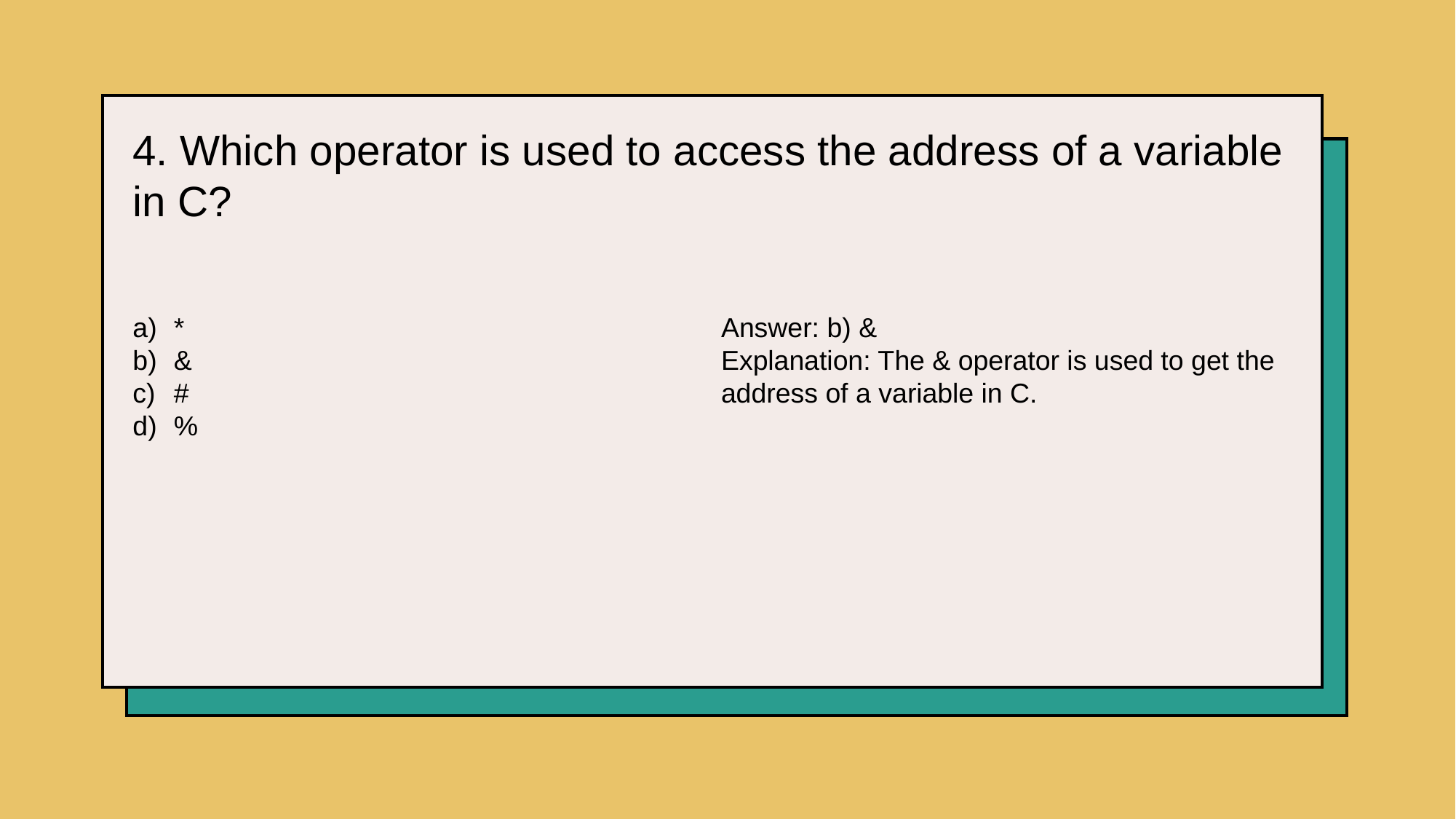

4. Which operator is used to access the address of a variable in C?
*
&
#
%
Answer: b) &
Explanation: The & operator is used to get the address of a variable in C.